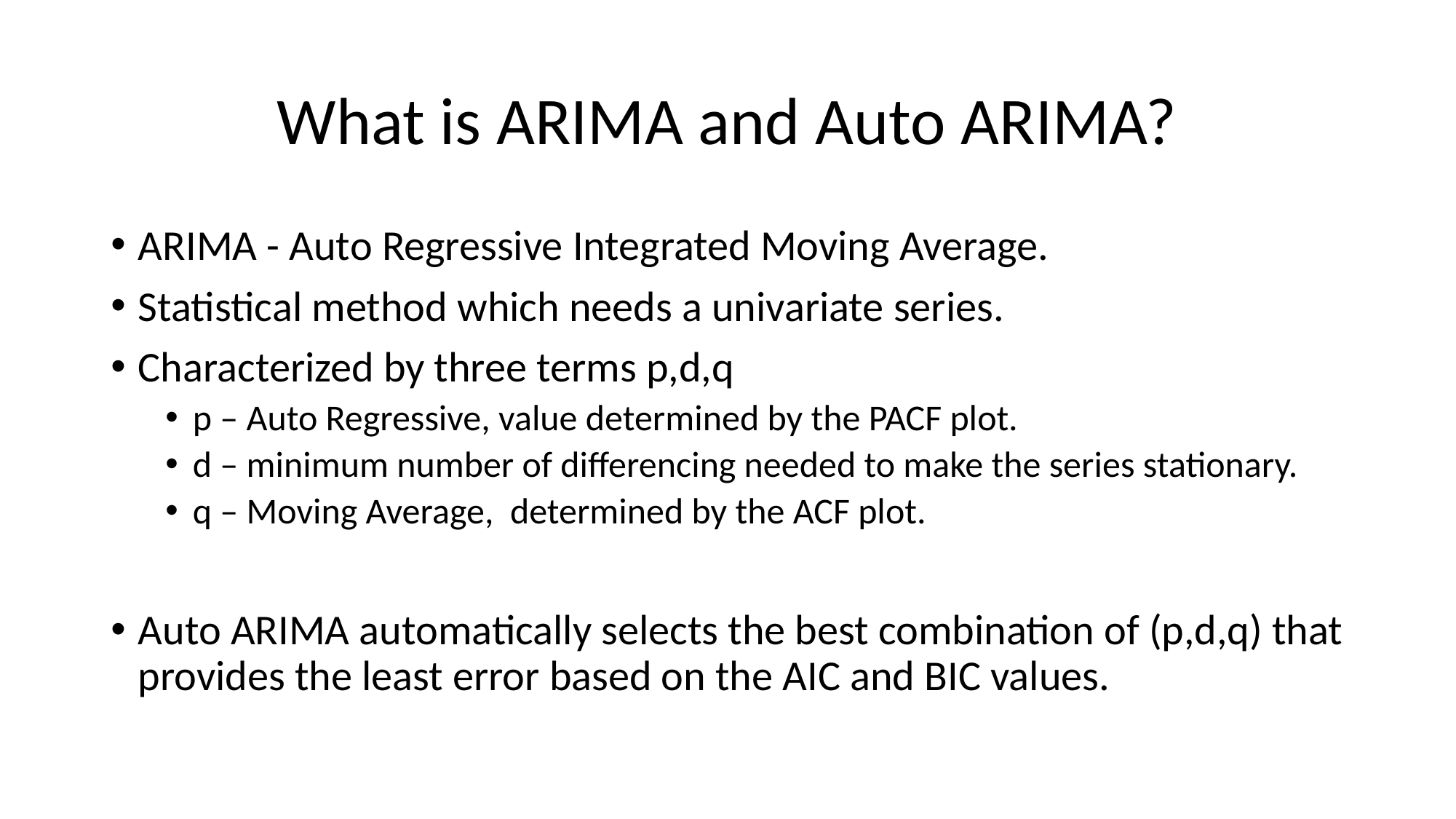

# What is ARIMA and Auto ARIMA?
ARIMA - Auto Regressive Integrated Moving Average.
Statistical method which needs a univariate series.
Characterized by three terms p,d,q
p – Auto Regressive, value determined by the PACF plot.
d – minimum number of differencing needed to make the series stationary.
q – Moving Average,  determined by the ACF plot.

Auto ARIMA automatically selects the best combination of (p,d,q) that provides the least error based on the AIC and BIC values.